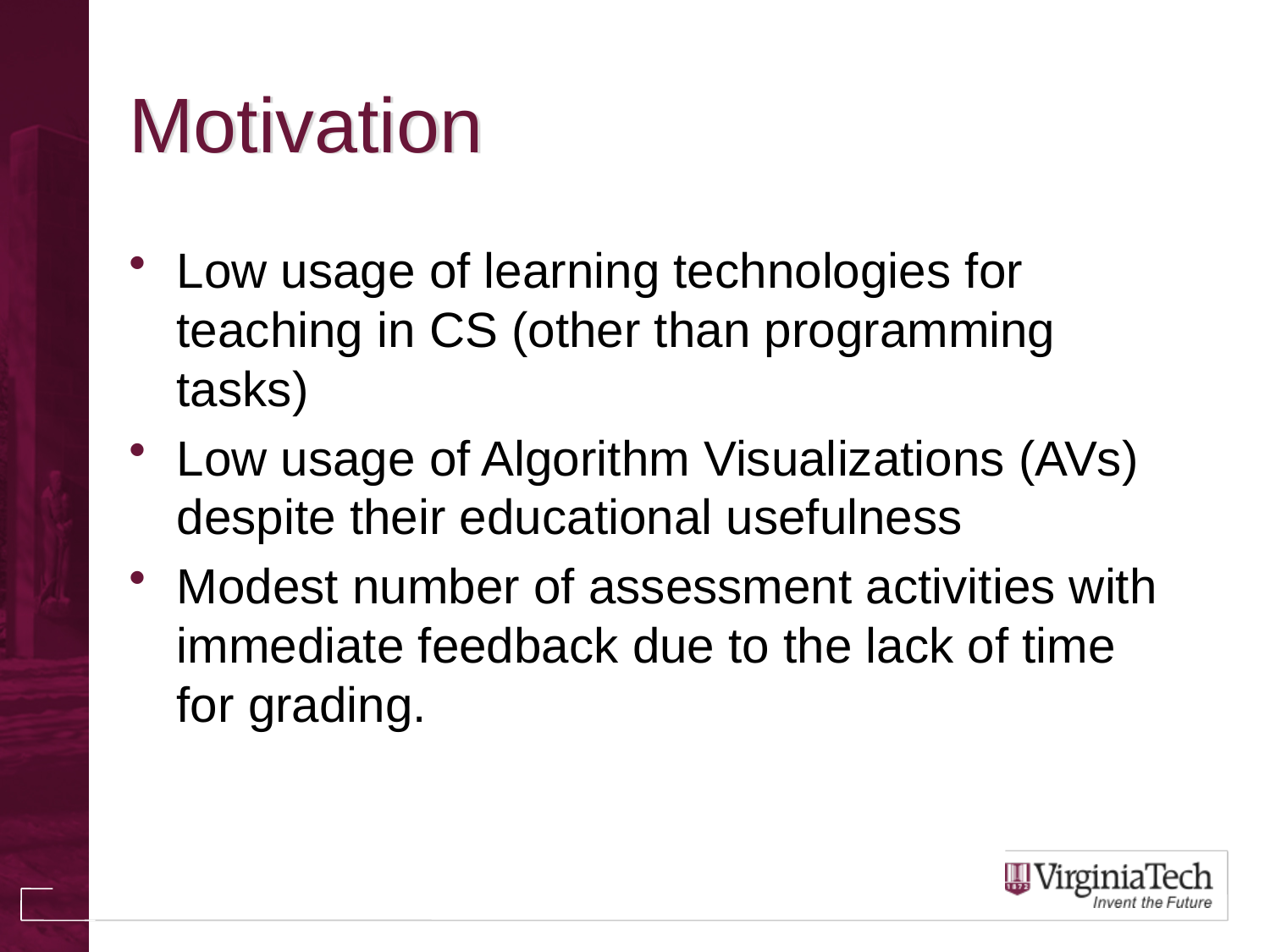

# Motivation
Low usage of learning technologies for teaching in CS (other than programming tasks)
Low usage of Algorithm Visualizations (AVs) despite their educational usefulness
Modest number of assessment activities with immediate feedback due to the lack of time for grading.